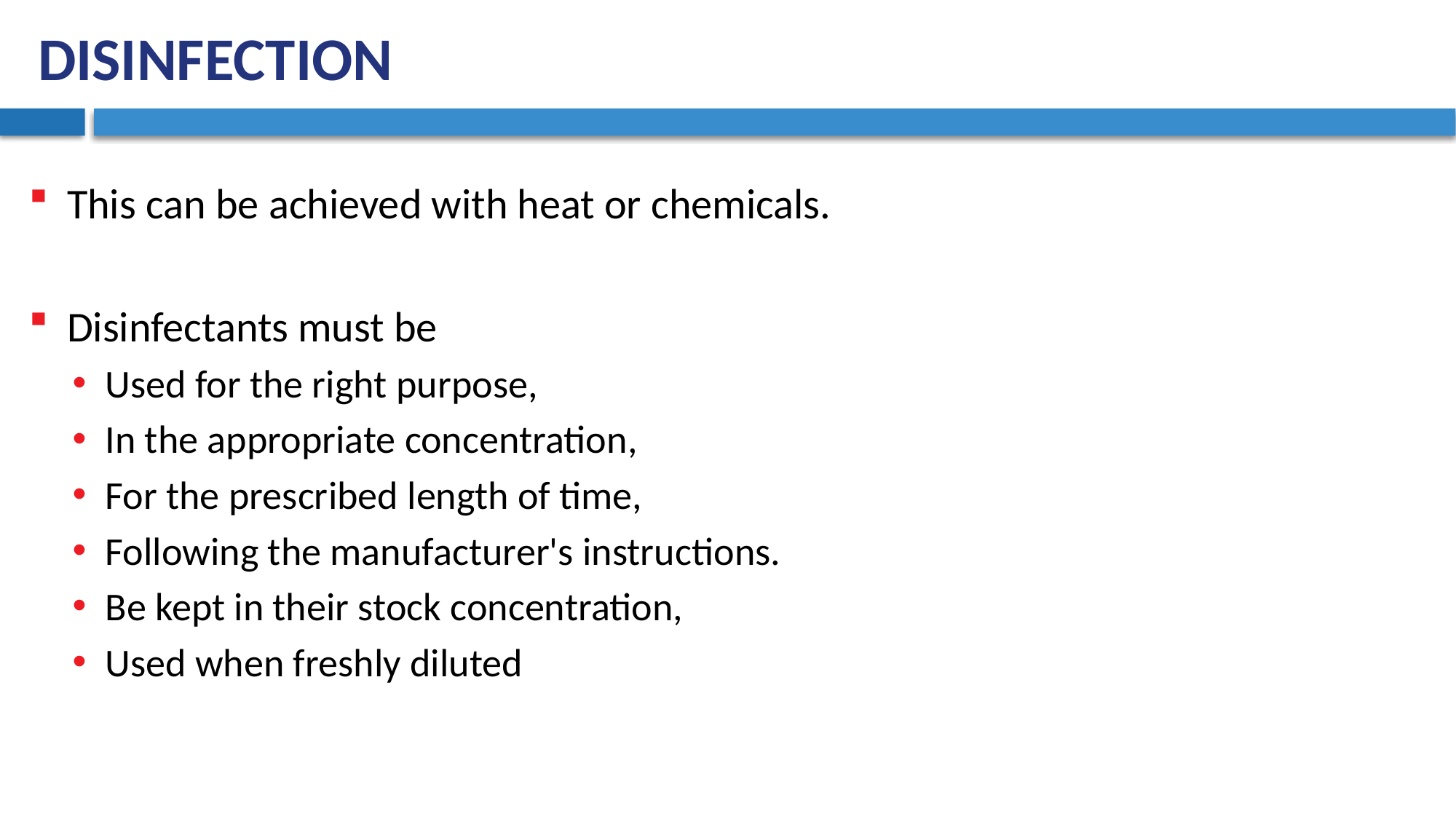

# DISINFECTION

This can be achieved with heat or chemicals.

Disinfectants must be
Used for the right purpose,
In the appropriate concentration,
For the prescribed length of time,
Following the manufacturer's instructions.
Be kept in their stock concentration,
Used when freshly diluted